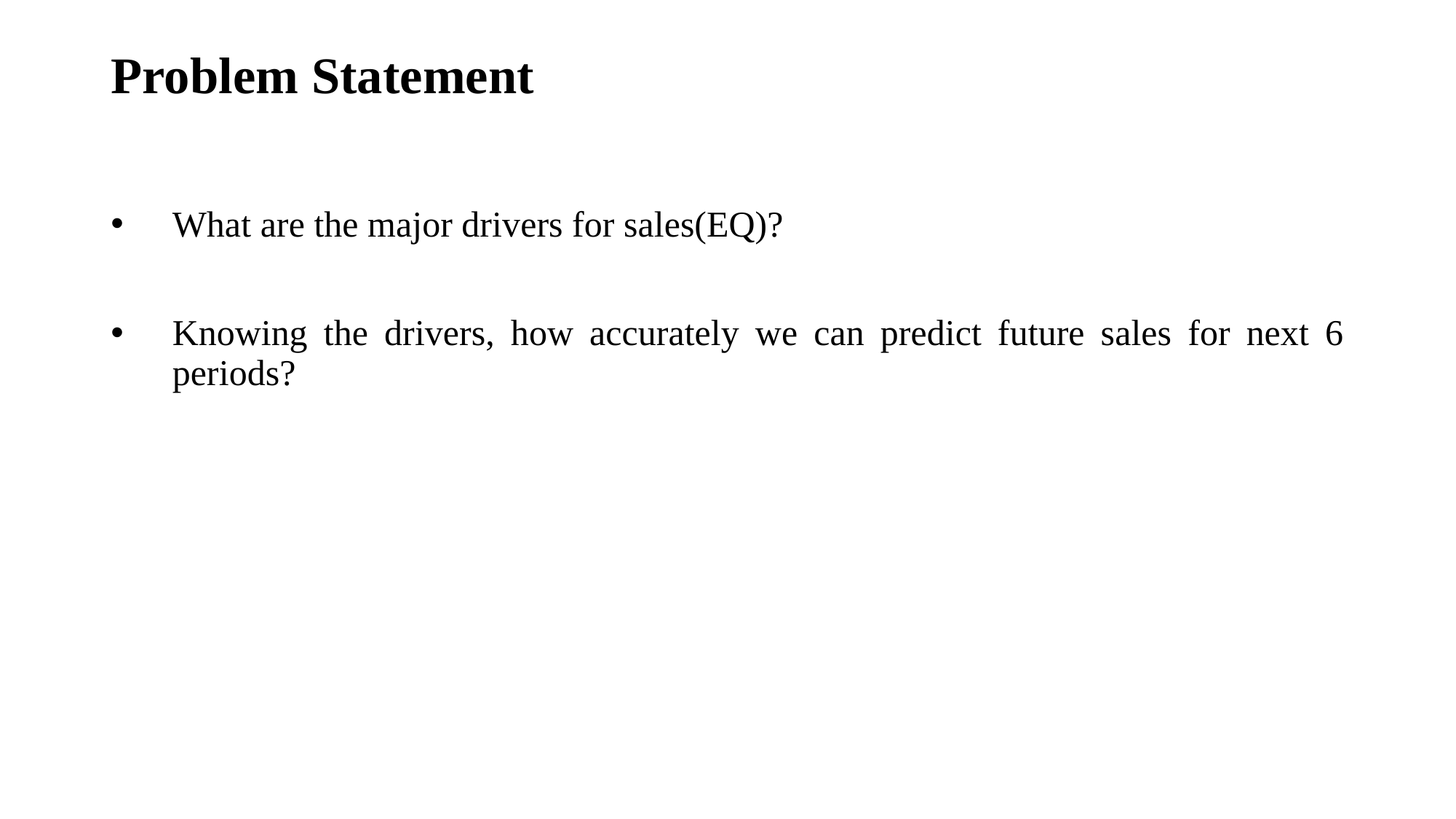

# Problem Statement
What are the major drivers for sales(EQ)?

Knowing the drivers, how accurately we can predict future sales for next 6 periods?